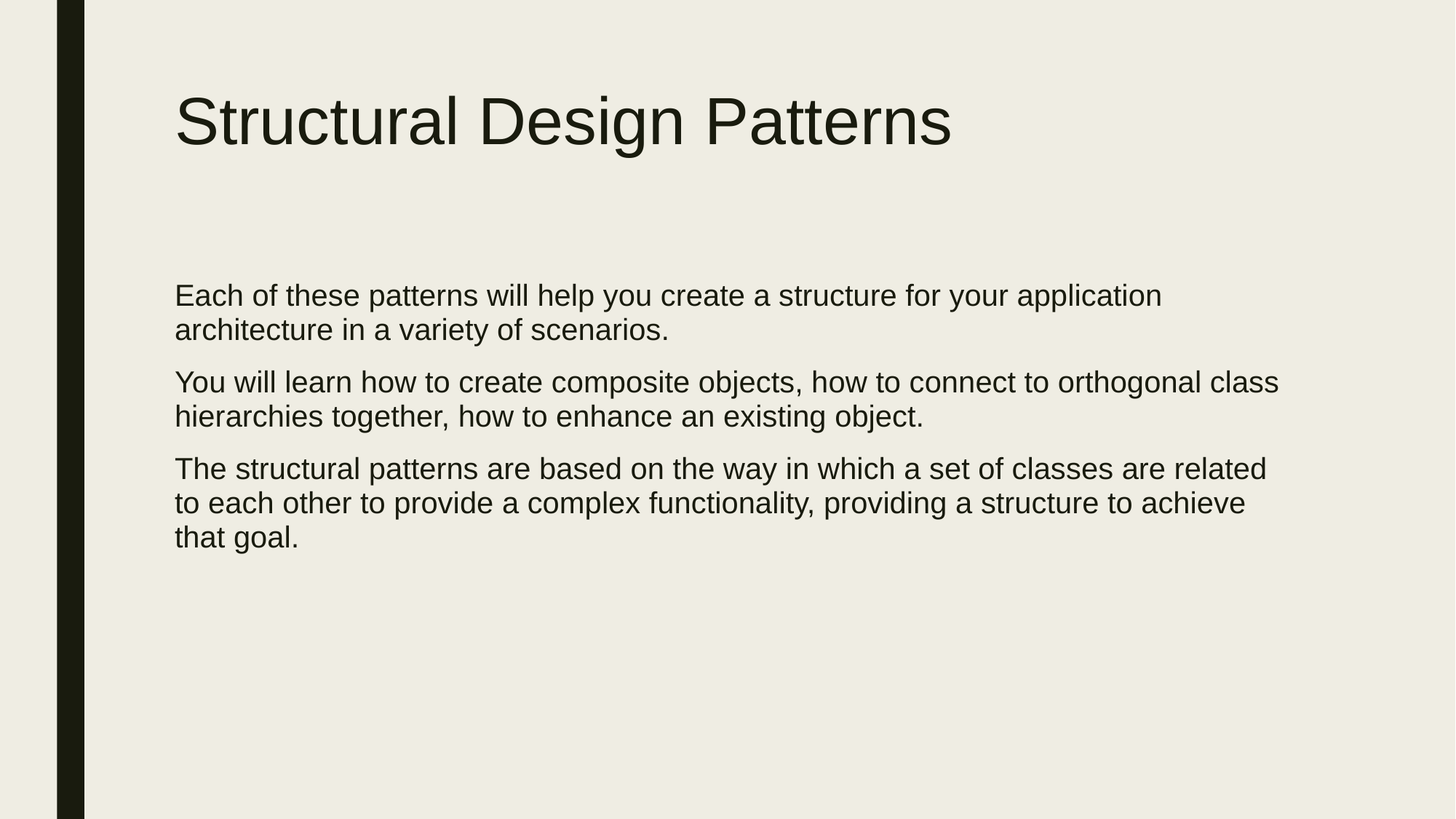

# Structural Design Patterns
Each of these patterns will help you create a structure for your application architecture in a variety of scenarios.
You will learn how to create composite objects, how to connect to orthogonal class hierarchies together, how to enhance an existing object.
The structural patterns are based on the way in which a set of classes are related to each other to provide a complex functionality, providing a structure to achieve that goal.